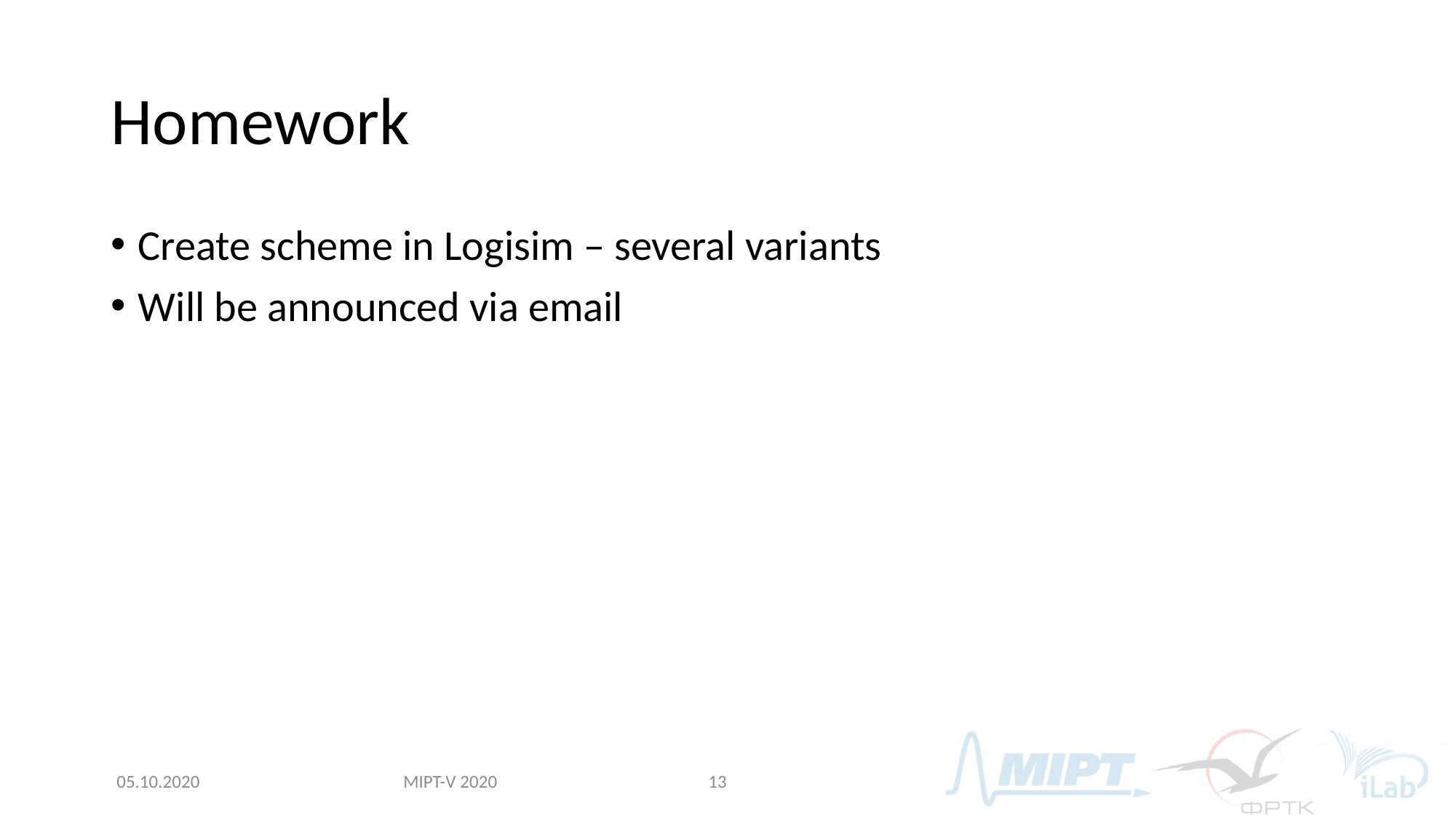

# Homework
Create scheme in Logisim – several variants
Will be announced via email
MIPT-V 2020
05.10.2020
13